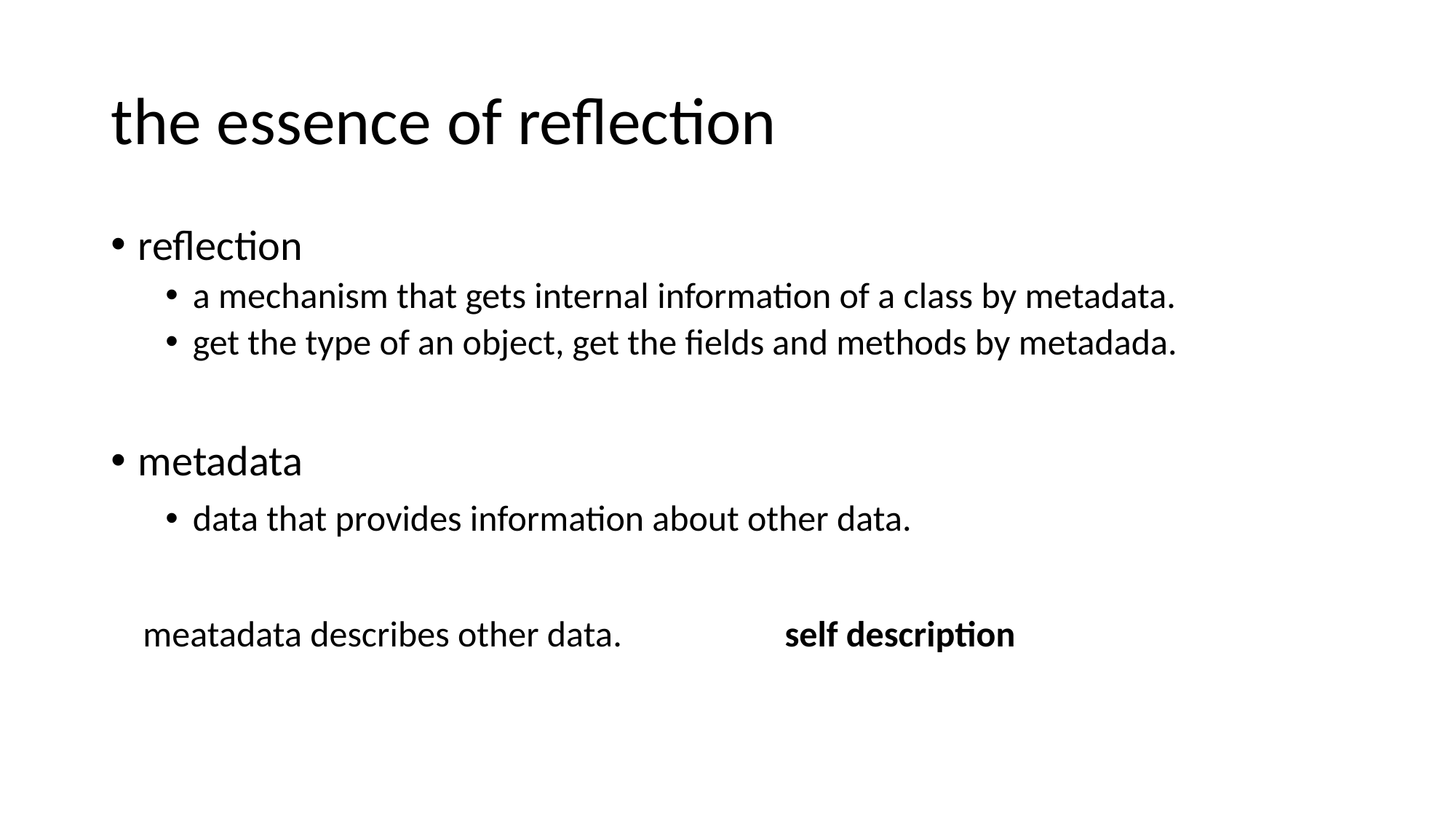

# the essence of reflection
reflection
a mechanism that gets internal information of a class by metadata.
get the type of an object, get the fields and methods by metadada.

metadata
data that provides information about other data.
meatadata describes other data.
self description